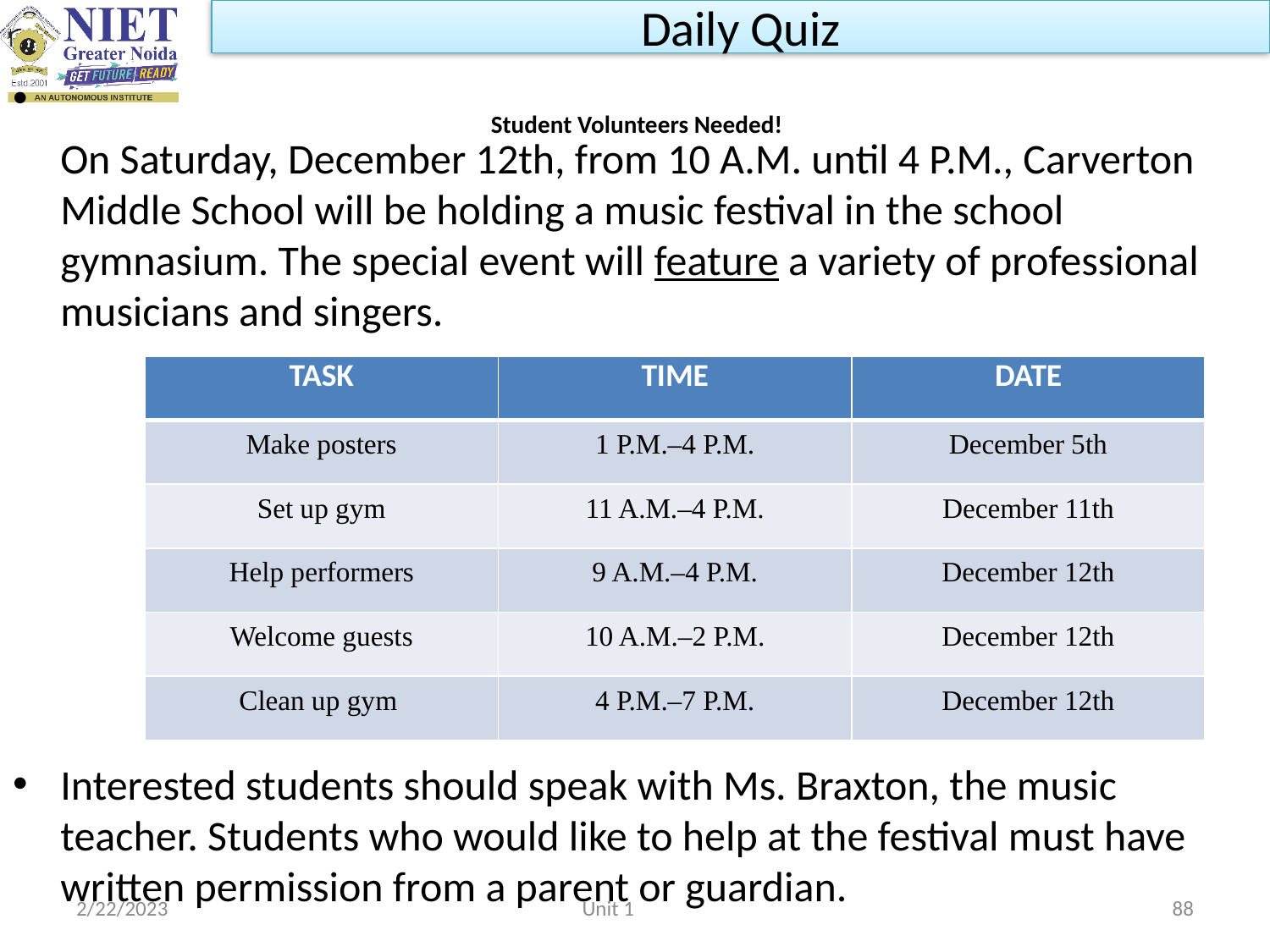

Daily Quiz
# Student Volunteers Needed!

	On Saturday, December 12th, from 10 A.M. until 4 P.M., Carverton Middle School will be holding a music festival in the school gymnasium. The special event will feature a variety of professional musicians and singers.

Interested students should speak with Ms. Braxton, the music teacher. Students who would like to help at the festival must have written permission from a parent or guardian.

| TASK | TIME | DATE |
| --- | --- | --- |
| Make posters | 1 P.M.–4 P.M. | December 5th |
| Set up gym | 11 A.M.–4 P.M. | December 11th |
| Help performers | 9 A.M.–4 P.M. | December 12th |
| Welcome guests | 10 A.M.–2 P.M. | December 12th |
| Clean up gym | 4 P.M.–7 P.M. | December 12th |
2/22/2023
Unit 1
88